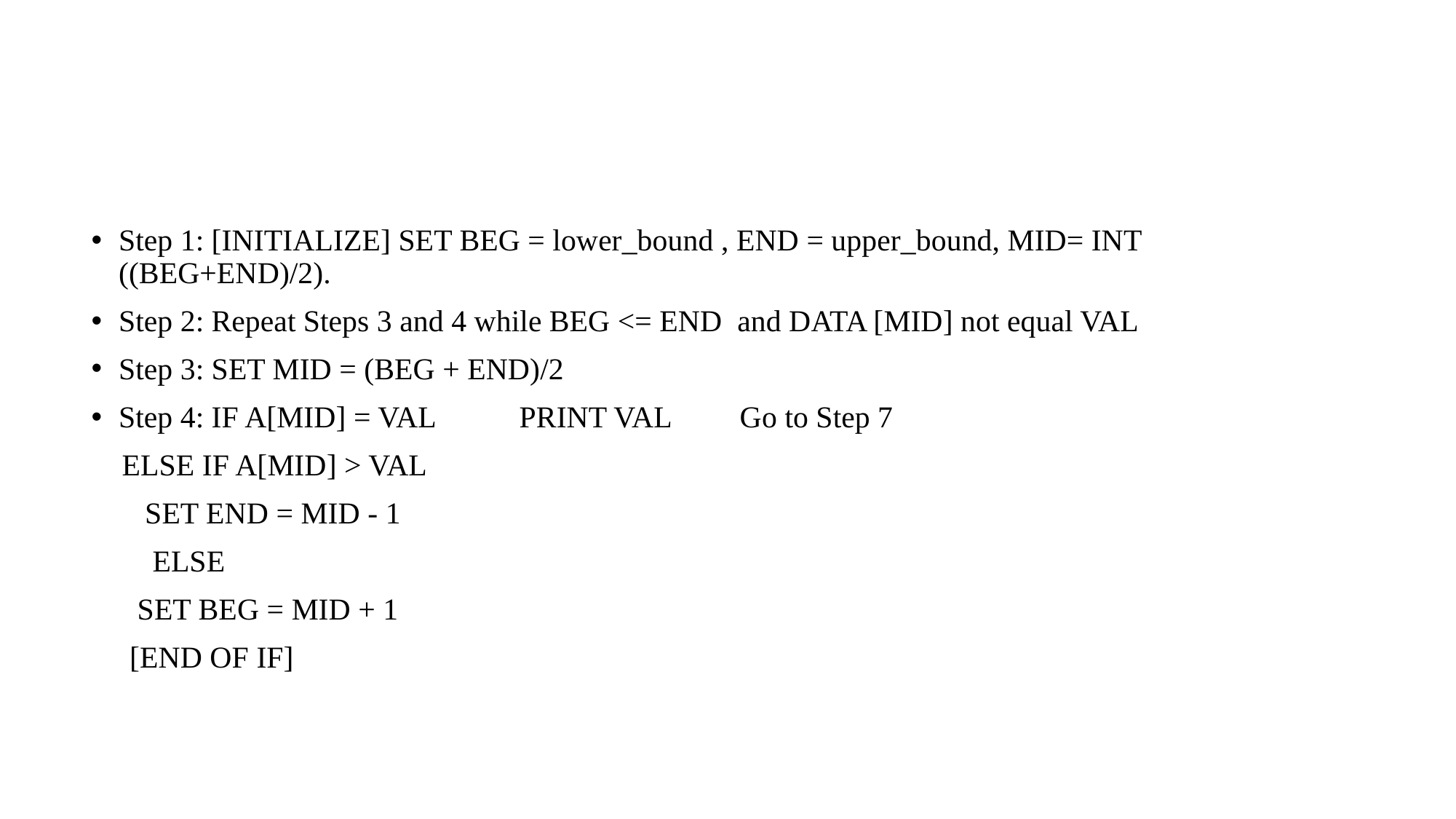

#
Step 1: [INITIALIZE] SET BEG = lower_bound , END = upper_bound, MID= INT ((BEG+END)/2).
Step 2: Repeat Steps 3 and 4 while BEG <= END  and DATA [MID] not equal VAL
Step 3: SET MID = (BEG + END)/2
Step 4: IF A[MID] = VAL           PRINT VAL         Go to Step 7
    ELSE IF A[MID] > VAL
       SET END = MID - 1
        ELSE
      SET BEG = MID + 1
     [END OF IF]